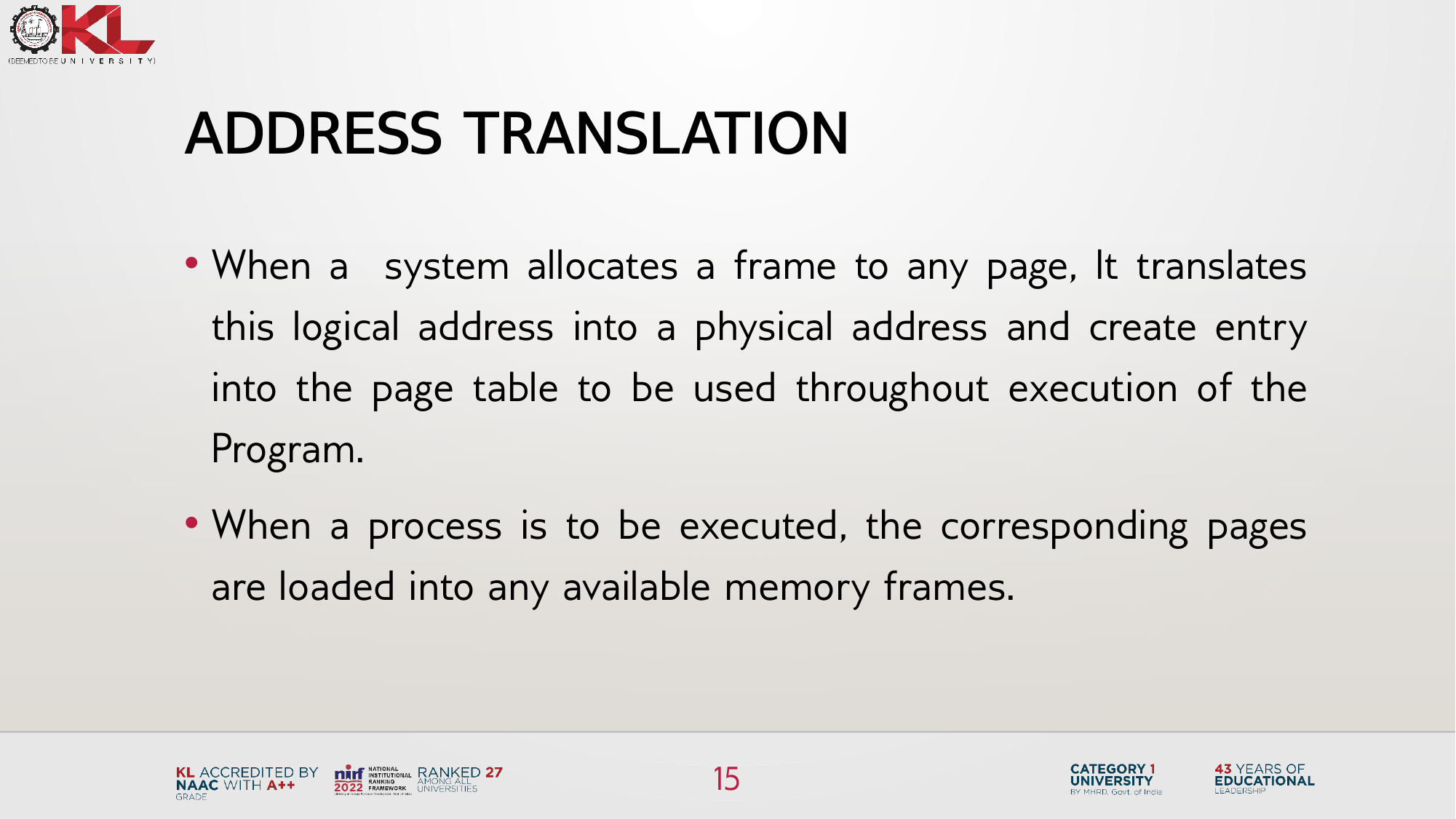

# ADDRESS TRANSLATION
When a  system allocates a frame to any page, It translates this logical address into a physical address and create entry into the page table to be used throughout execution of the Program.
When a process is to be executed, the corresponding pages are loaded into any available memory frames.

15